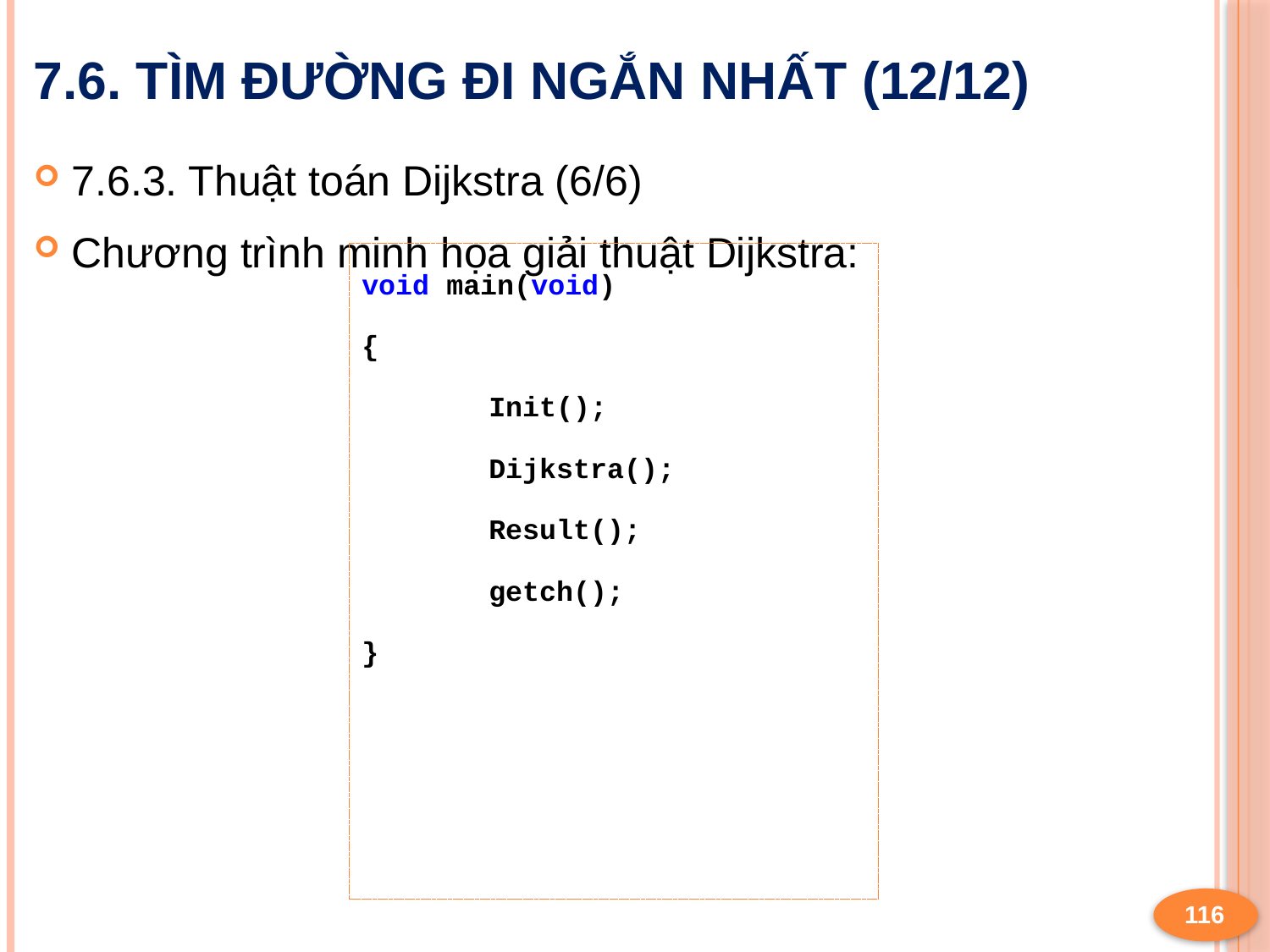

# 7.6. Tìm đường đi ngắn nhất (12/12)
7.6.3. Thuật toán Dijkstra (6/6)
Chương trình minh họa giải thuật Dijkstra:
void main(void)
{
	Init();
	Dijkstra();
	Result();
	getch();
}
116